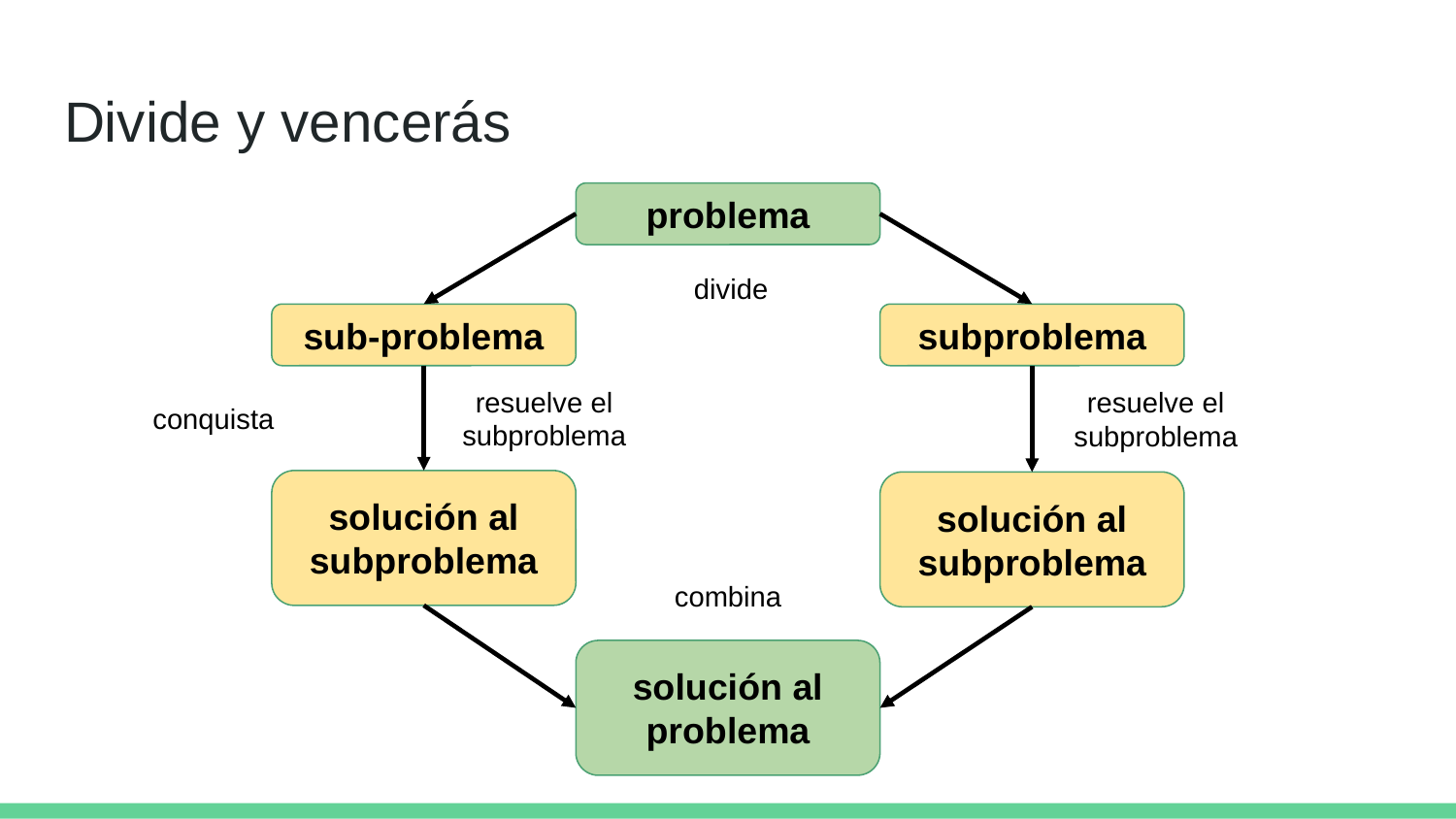

# Divide y vencerás
problema
divide
sub-problema
subproblema
resuelve el subproblema
conquista
resuelve el subproblema
solución al subproblema
solución al subproblema
combina
solución al problema